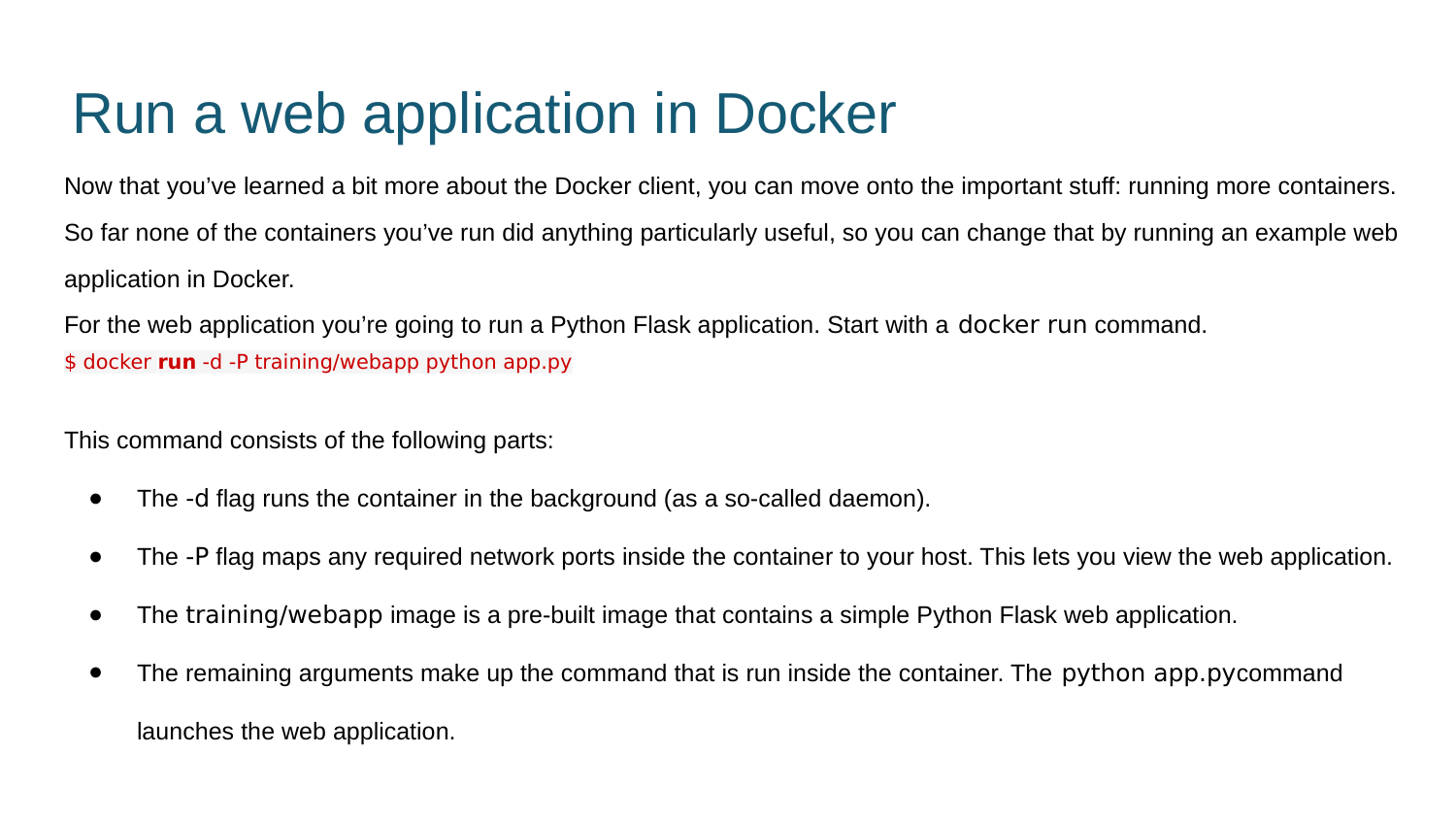

Run a web application in Docker
Now that you’ve learned a bit more about the Docker client, you can move onto the important stuff: running more containers. So far none of the containers you’ve run did anything particularly useful, so you can change that by running an example web application in Docker.
For the web application you’re going to run a Python Flask application. Start with a docker run command.
$ docker run -d -P training/webapp python app.py
This command consists of the following parts:
The -d flag runs the container in the background (as a so-called daemon).
The -P flag maps any required network ports inside the container to your host. This lets you view the web application.
The training/webapp image is a pre-built image that contains a simple Python Flask web application.
The remaining arguments make up the command that is run inside the container. The python app.pycommand launches the web application.